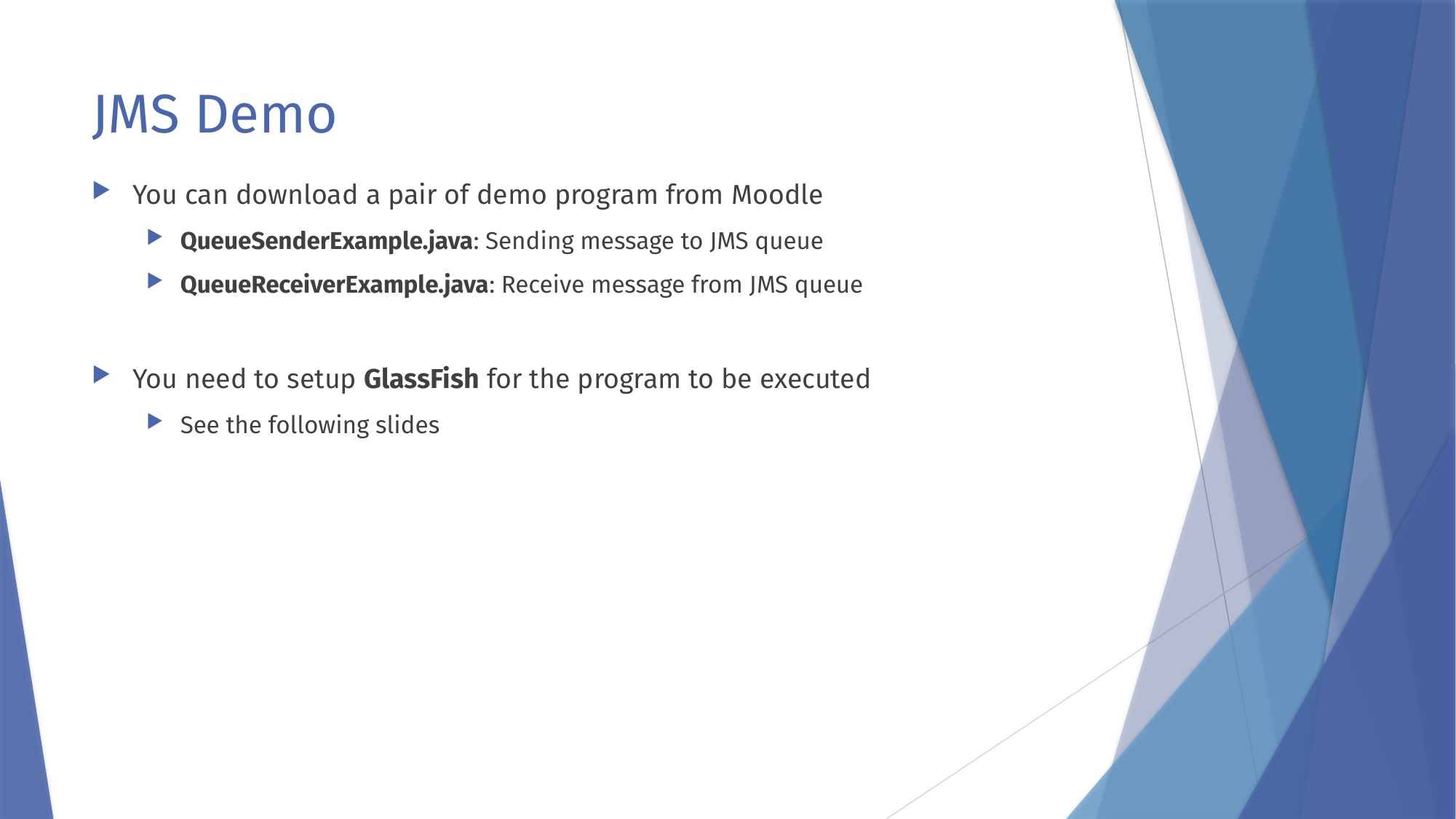

# JMS Demo
You can download a pair of demo program from Moodle
QueueSenderExample.java: Sending message to JMS queue
QueueReceiverExample.java: Receive message from JMS queue

You need to setup GlassFish for the program to be executed
See the following slides